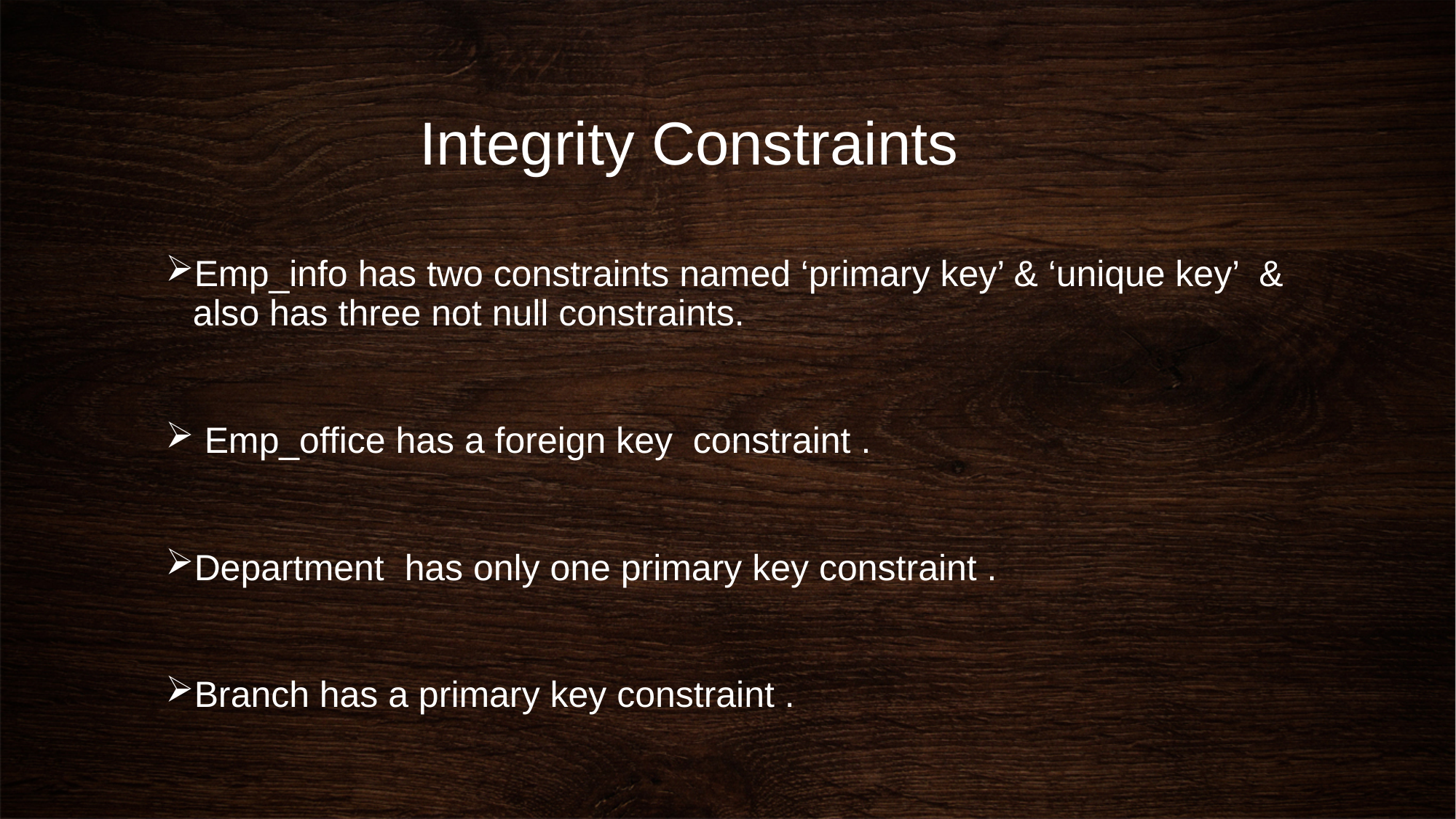

# Integrity Constraints

Emp_info has two constraints named ‘primary key’ & ‘unique key’  & also has three not null constraints.

 Emp_office has a foreign key  constraint .

Department  has only one primary key constraint .

Branch has a primary key constraint .